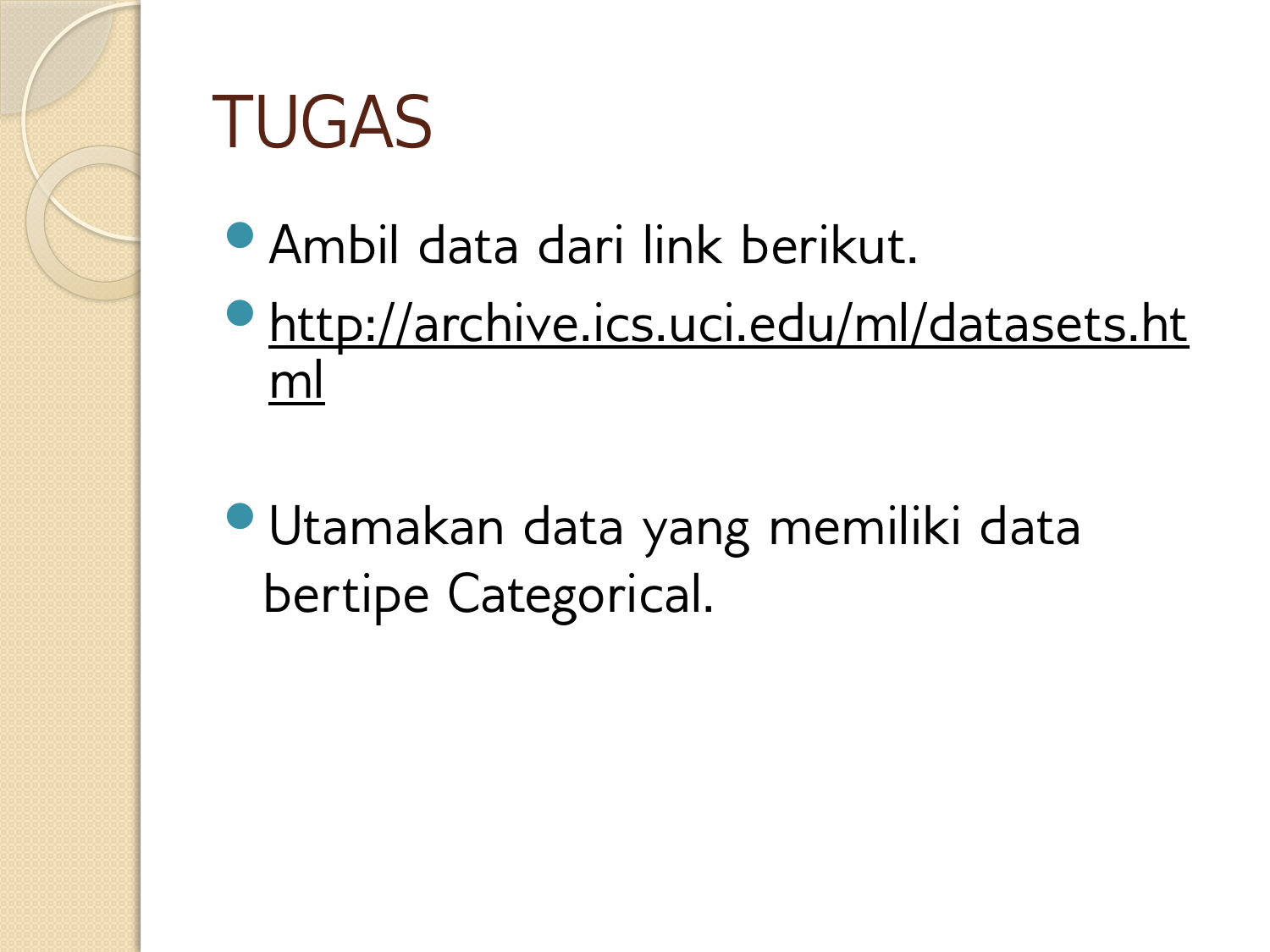

# TUGAS
Ambil data dari link berikut.
http://archive.ics.uci.edu/ml/datasets.html
Utamakan data yang memiliki data bertipe Categorical.